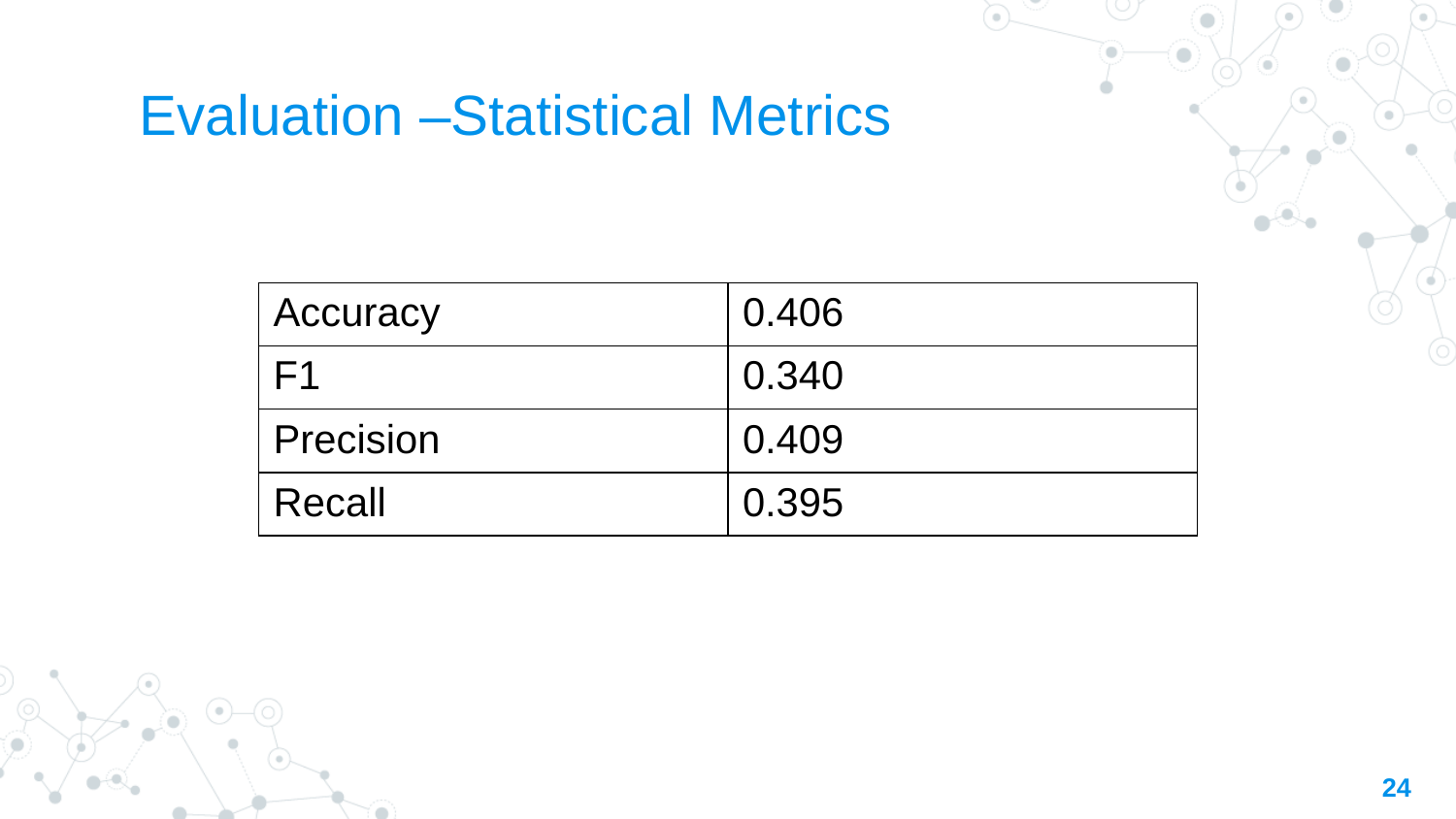

# Evaluation –Statistical Metrics
| Accuracy | 0.406 |
| --- | --- |
| F1 | 0.340 |
| Precision | 0.409 |
| Recall | 0.395 |
24